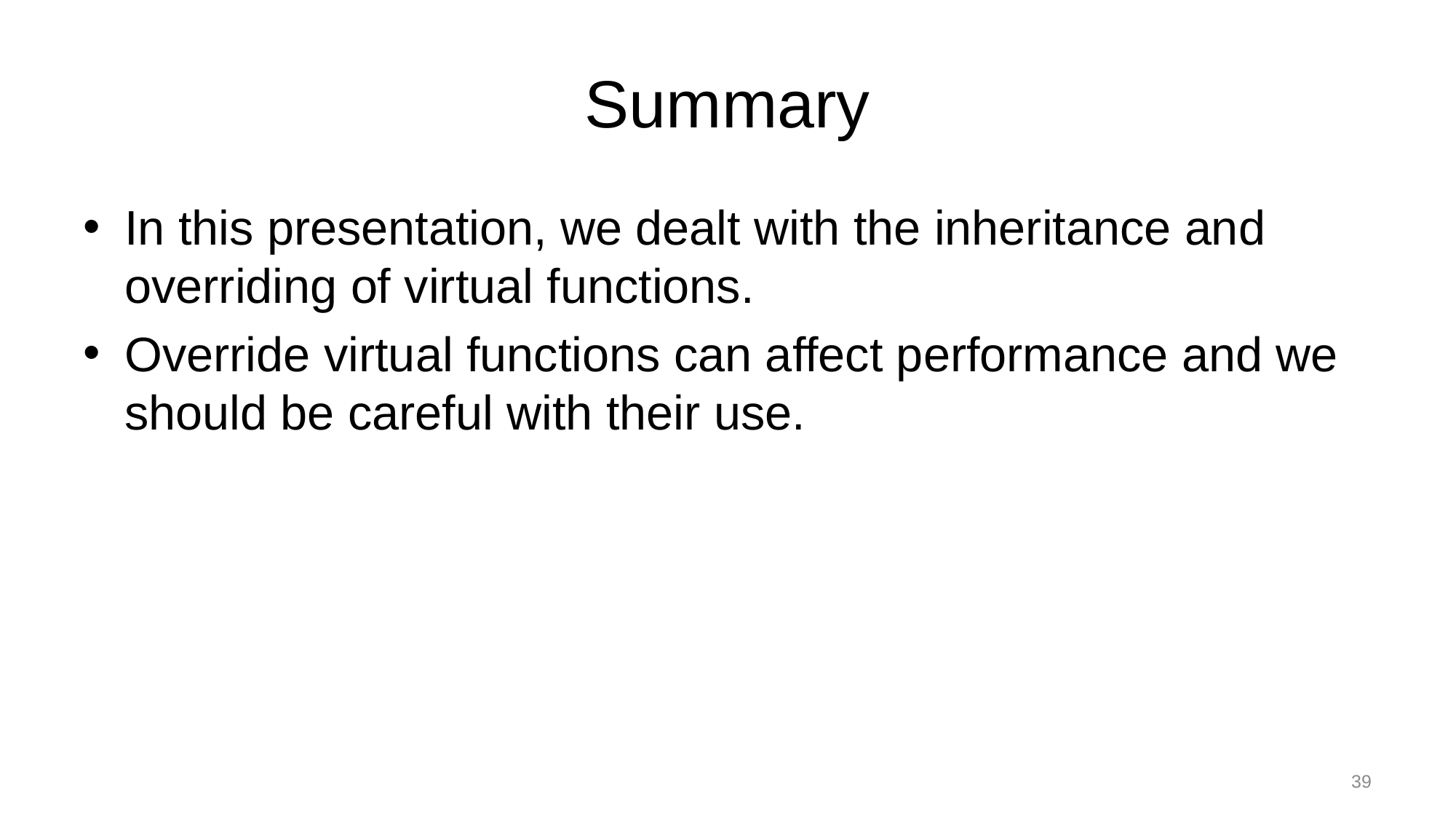

# Summary
In this presentation, we dealt with the inheritance and overriding of virtual functions.
Override virtual functions can affect performance and we should be careful with their use.
39